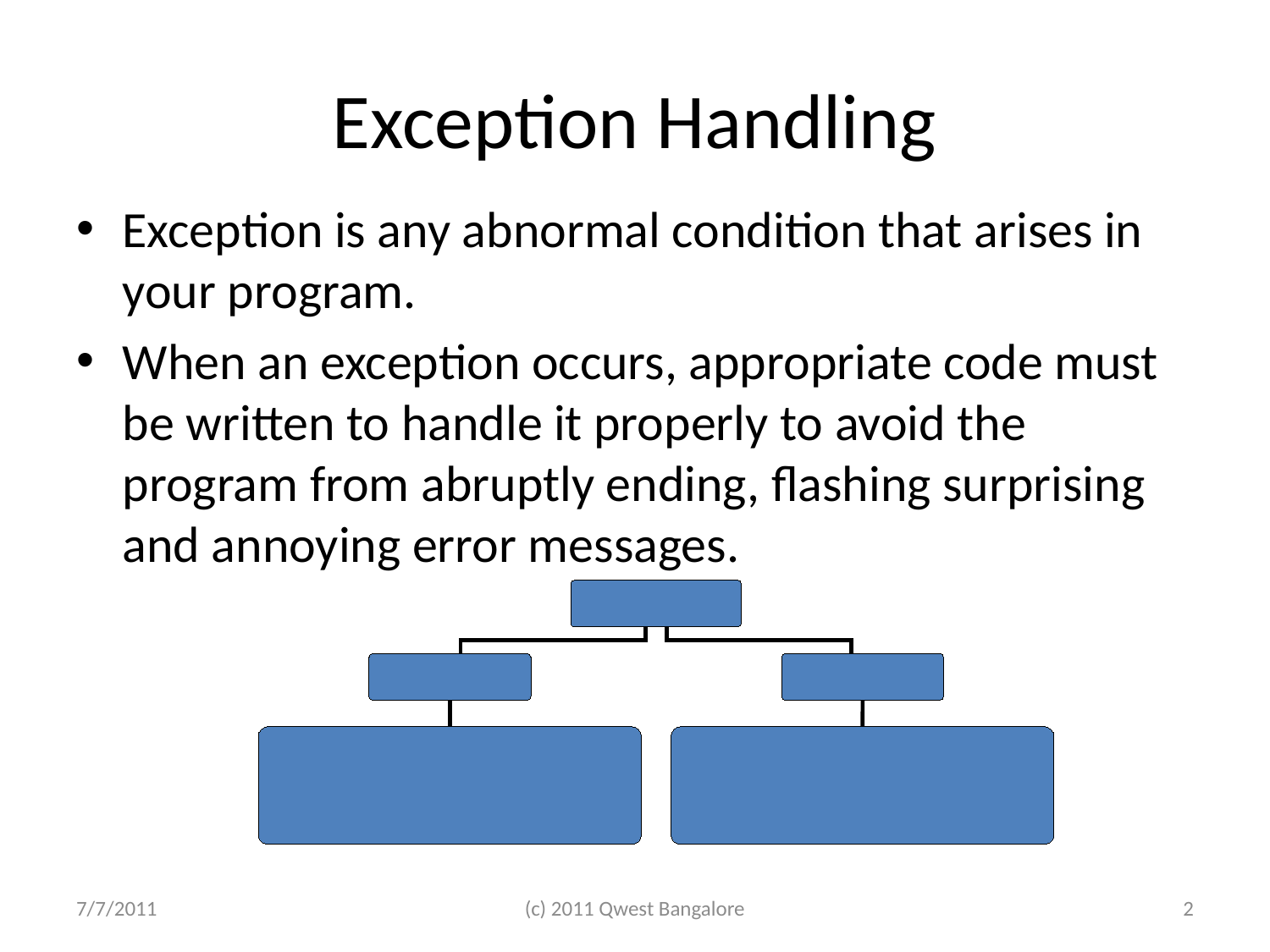

# Exception Handling
Exception is any abnormal condition that arises in your program.
When an exception occurs, appropriate code must be written to handle it properly to avoid the program from abruptly ending, flashing surprising and annoying error messages.

7/7/2011
(c) 2011 Qwest Bangalore
2